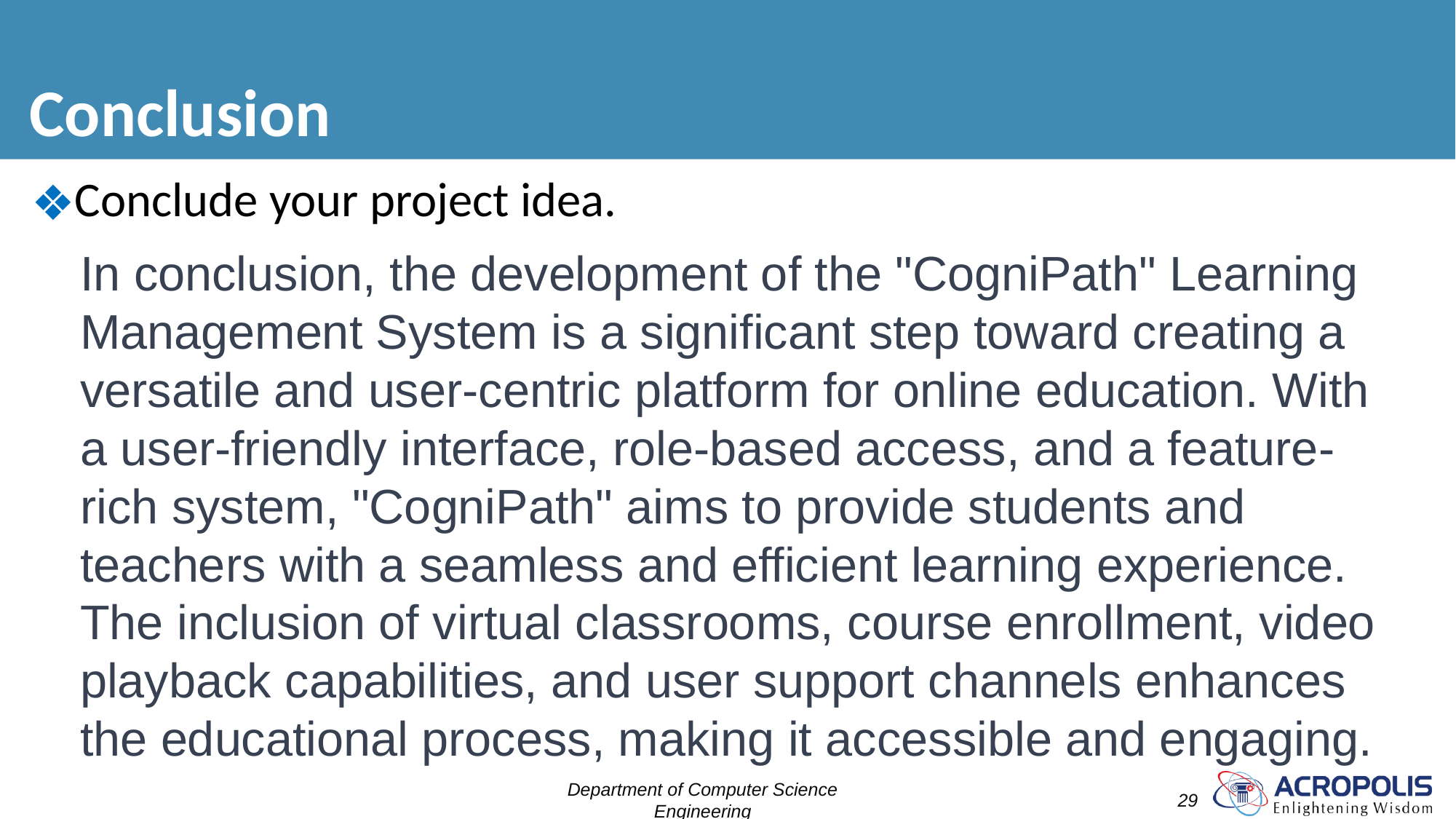

# Conclusion
Conclude your project idea.
In conclusion, the development of the "CogniPath" Learning Management System is a significant step toward creating a versatile and user-centric platform for online education. With a user-friendly interface, role-based access, and a feature-rich system, "CogniPath" aims to provide students and teachers with a seamless and efficient learning experience. The inclusion of virtual classrooms, course enrollment, video playback capabilities, and user support channels enhances the educational process, making it accessible and engaging.
Department of Computer Science Engineering
29